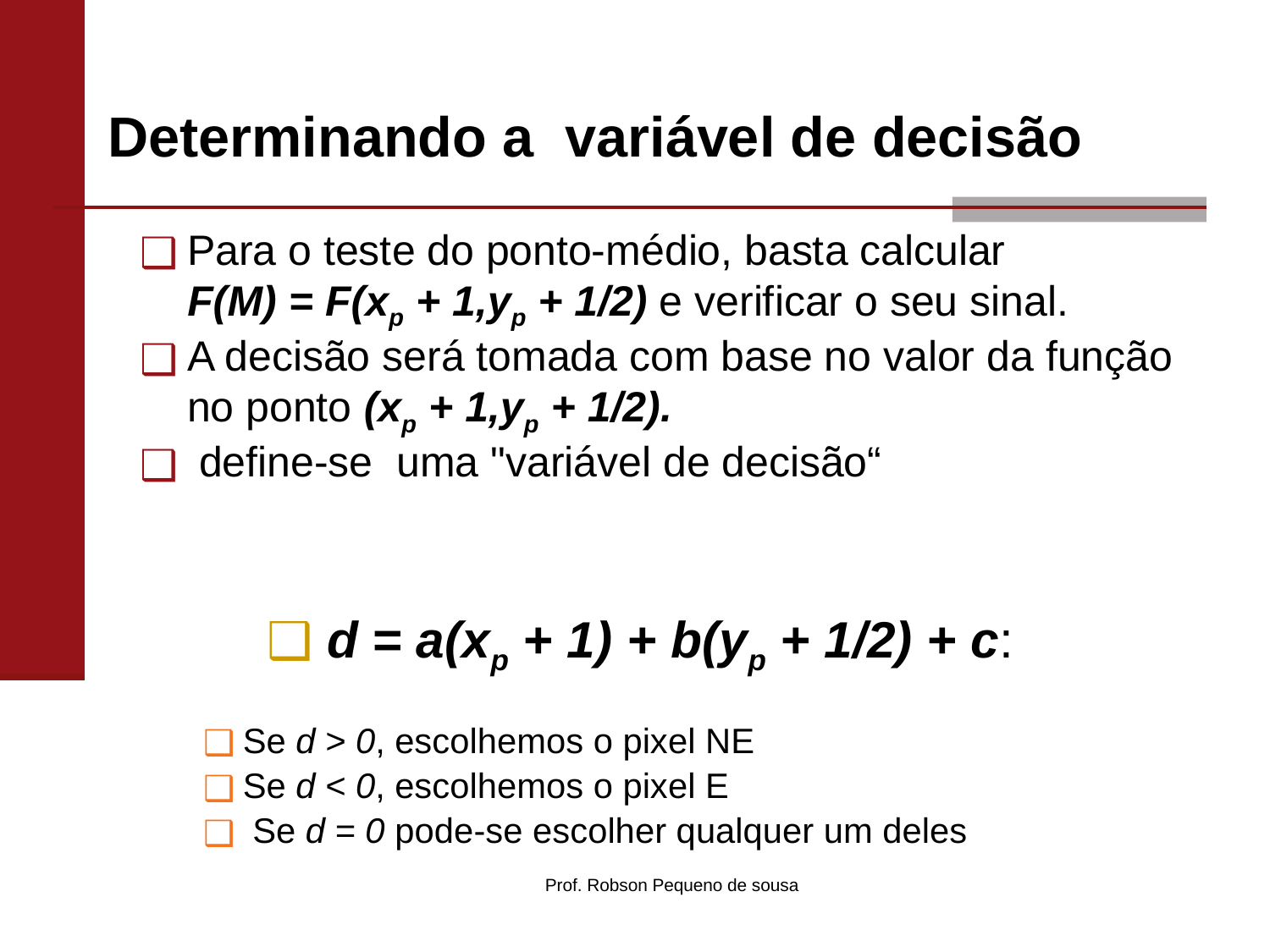

# Determinando a  variável de decisão
Para o teste do ponto-médio, basta calcular           F(M) = F(xp + 1,yp + 1/2) e verificar o seu sinal.
A decisão será tomada com base no valor da função no ponto (xp + 1,yp + 1/2).
 define-se  uma "variável de decisão“

 d = a(xp + 1) + b(yp + 1/2) + c:

Se d > 0, escolhemos o pixel NE
Se d < 0, escolhemos o pixel E
 Se d = 0 pode-se escolher qualquer um deles
Prof. Robson Pequeno de sousa